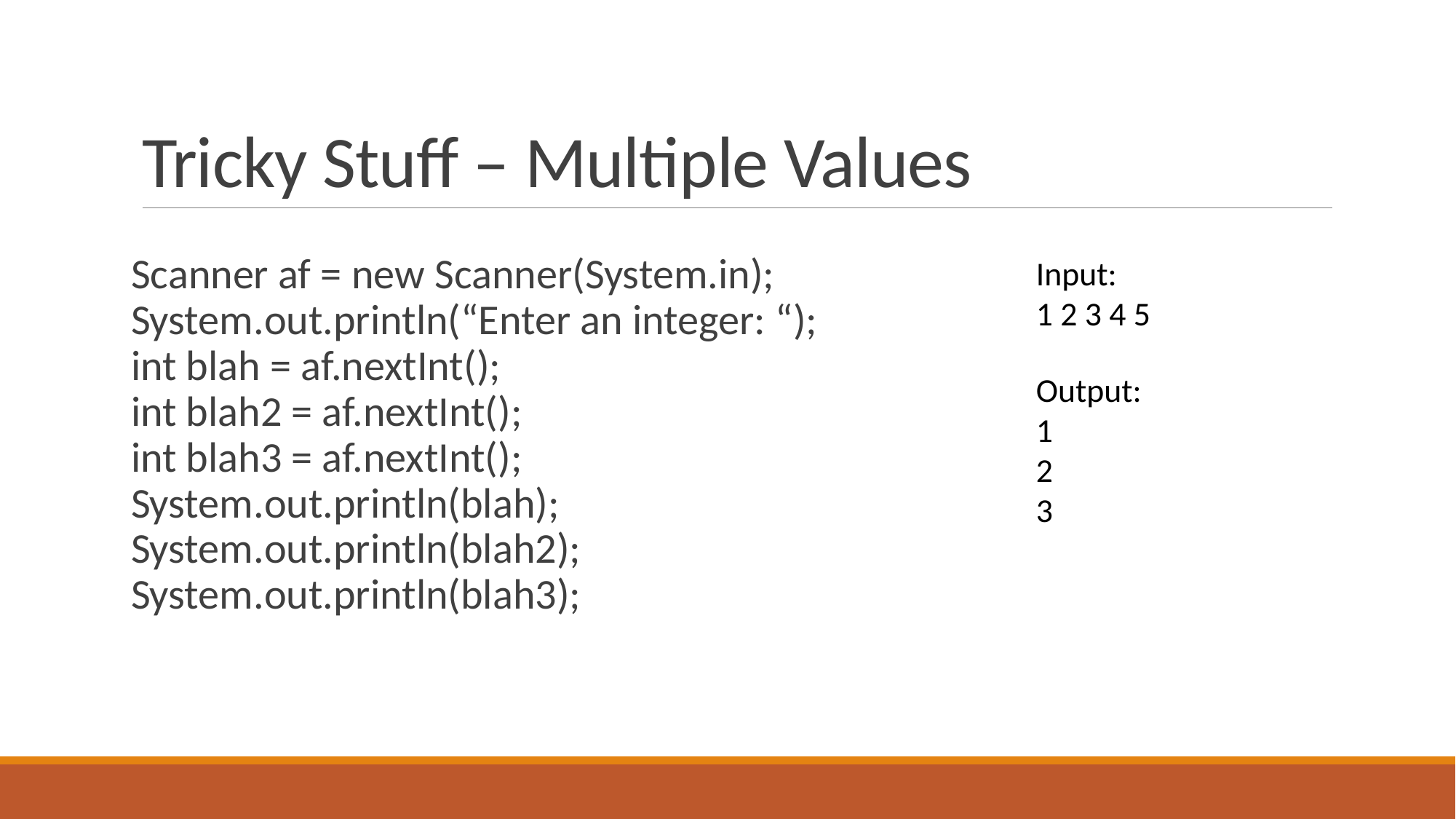

# Tricky Stuff – Multiple Values
Scanner af = new Scanner(System.in);
System.out.println(“Enter an integer: “);
int blah = af.nextInt();
int blah2 = af.nextInt();
int blah3 = af.nextInt();
System.out.println(blah);
System.out.println(blah2);
System.out.println(blah3);
Input:
1 2 3 4 5
Output:
1
2
3